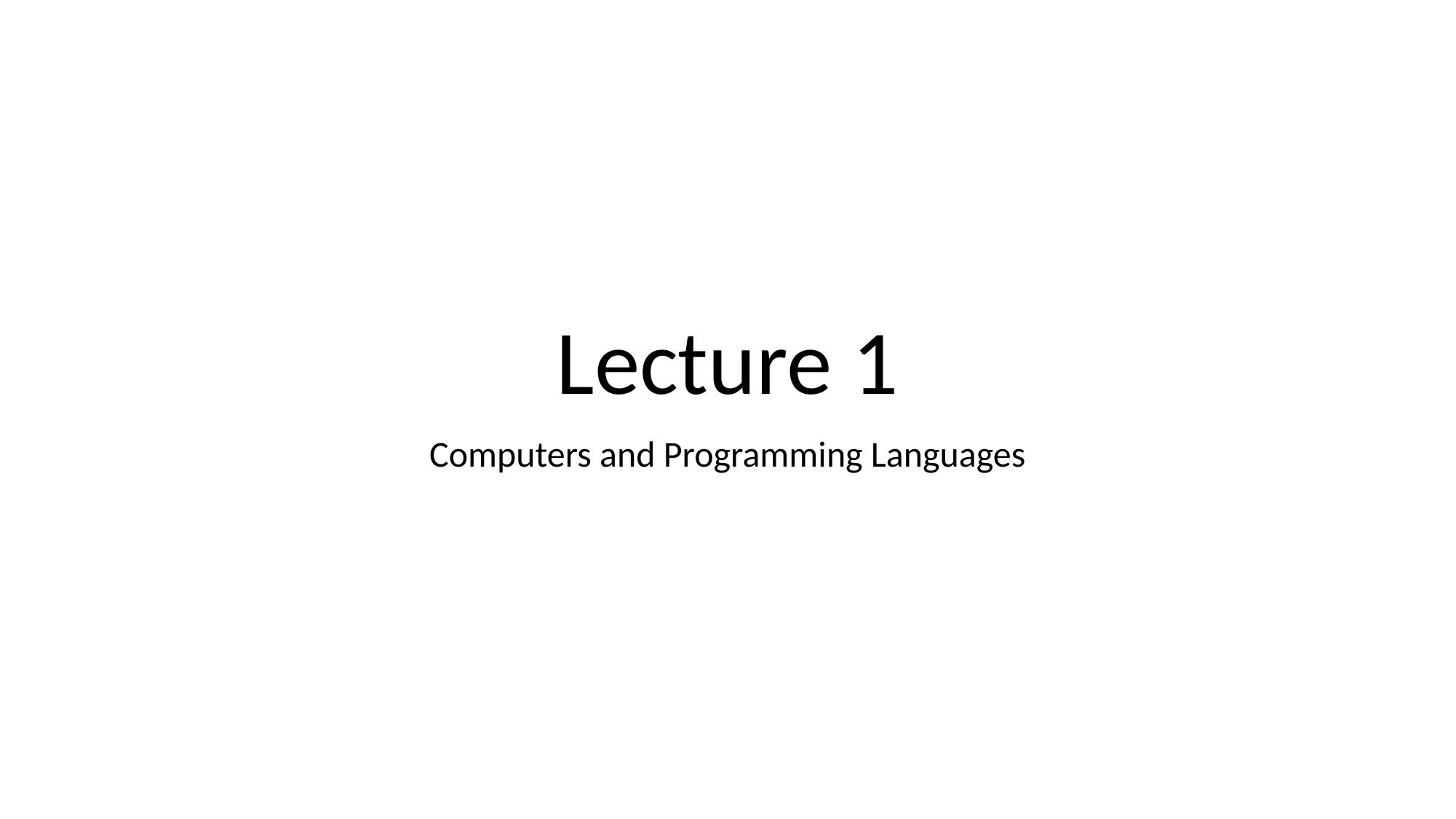

# Lecture 1
Computers and Programming Languages